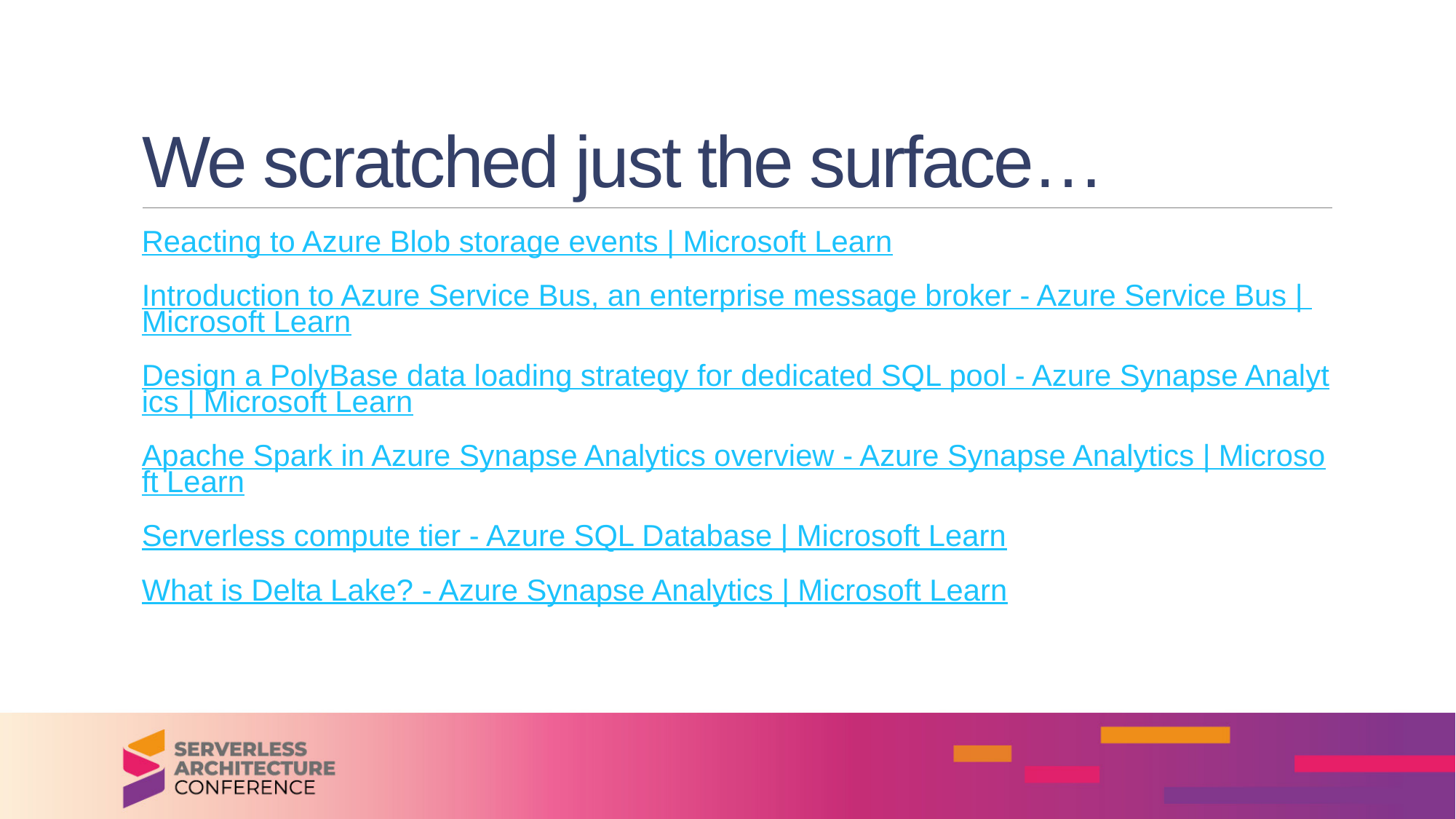

# We scratched just the surface…
Reacting to Azure Blob storage events | Microsoft Learn
Introduction to Azure Service Bus, an enterprise message broker - Azure Service Bus | Microsoft Learn
Design a PolyBase data loading strategy for dedicated SQL pool - Azure Synapse Analytics | Microsoft Learn
Apache Spark in Azure Synapse Analytics overview - Azure Synapse Analytics | Microsoft Learn
Serverless compute tier - Azure SQL Database | Microsoft Learn
What is Delta Lake? - Azure Synapse Analytics | Microsoft Learn